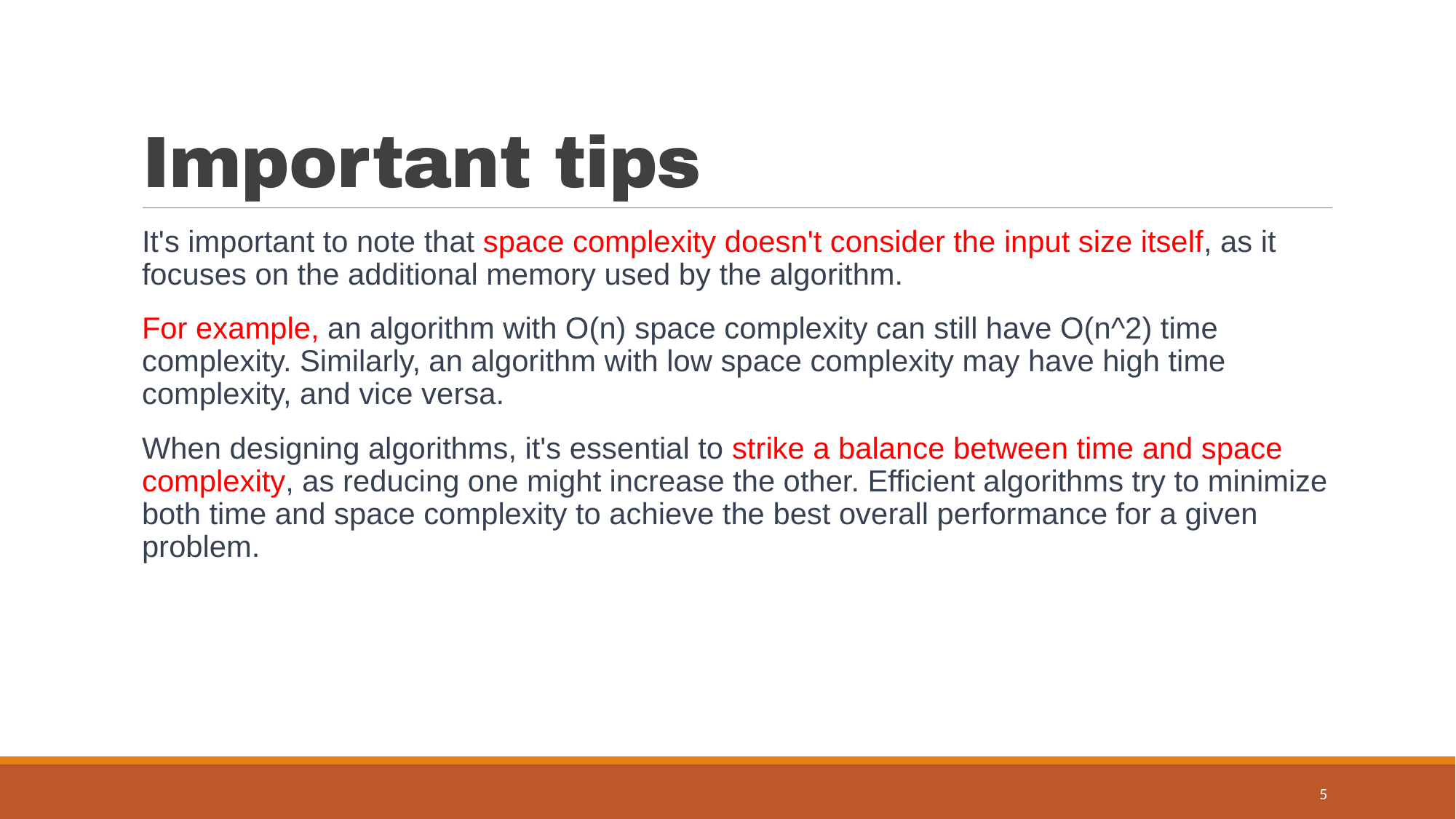

# Important tips
It's important to note that space complexity doesn't consider the input size itself, as it focuses on the additional memory used by the algorithm.
For example, an algorithm with O(n) space complexity can still have O(n^2) time complexity. Similarly, an algorithm with low space complexity may have high time complexity, and vice versa.
When designing algorithms, it's essential to strike a balance between time and space complexity, as reducing one might increase the other. Efficient algorithms try to minimize both time and space complexity to achieve the best overall performance for a given problem.
5